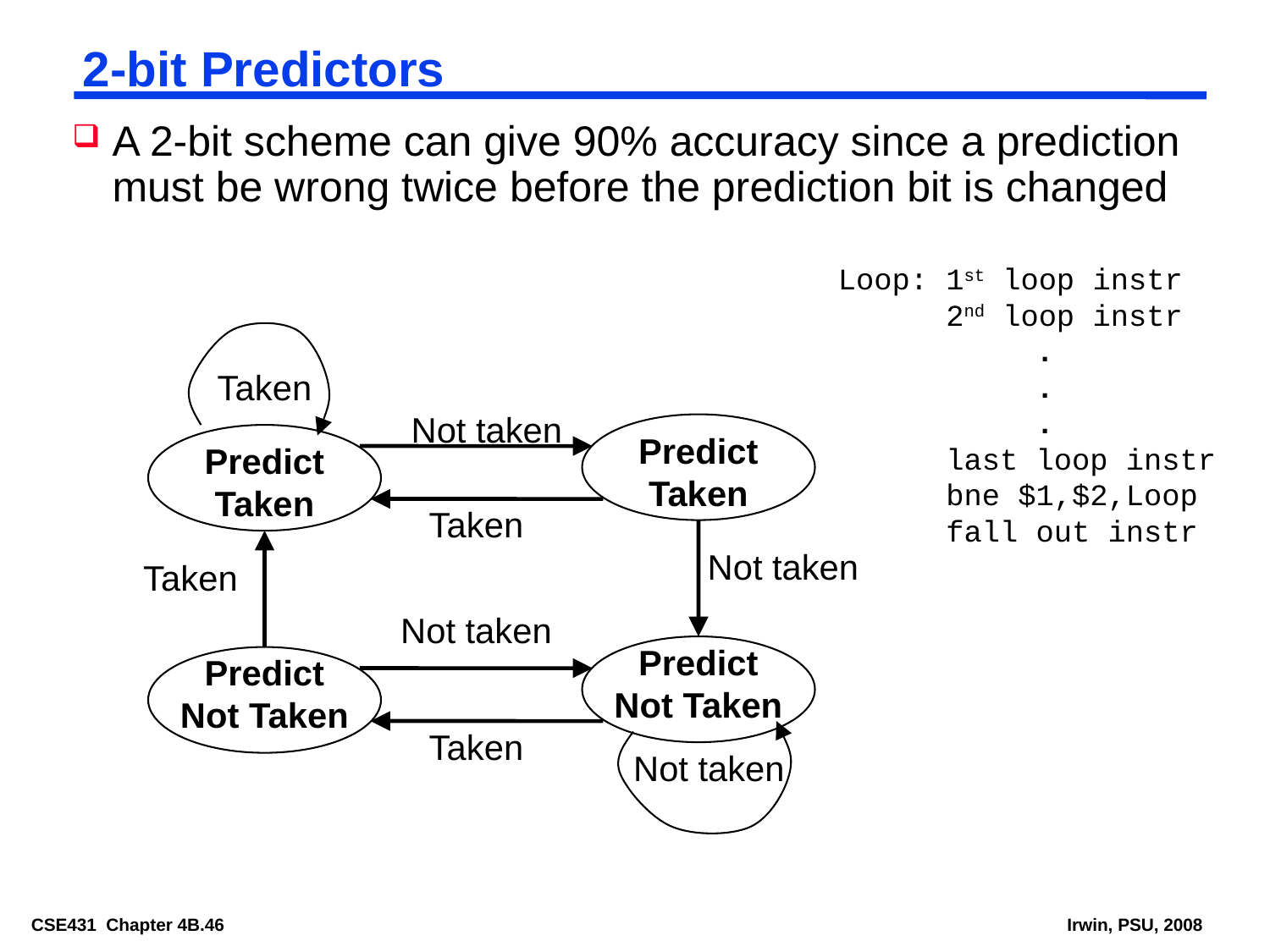

# 2-bit Predictors
A 2-bit scheme can give 90% accuracy since a prediction must be wrong twice before the prediction bit is changed
Loop: 1st loop instr
      2nd loop instr
           .
           .
           .
      last loop instr
      bne $1,$2,Loop
      fall out instr

Taken
Not taken

Predict
Taken
Predict
Taken

Taken

Not taken
Taken
Not taken

Predict
Not Taken

Predict
Not Taken

Taken

Not taken